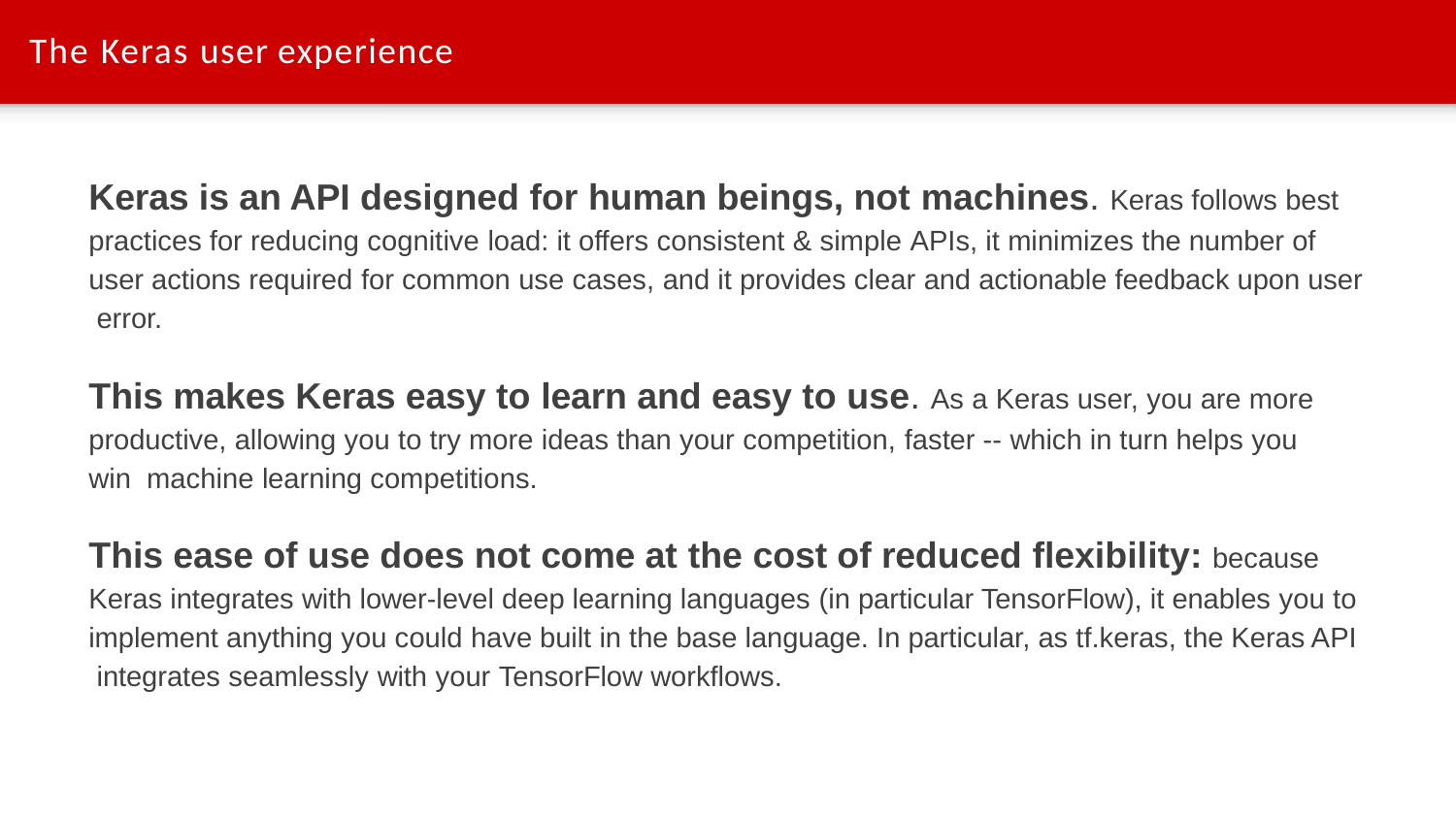

# The Keras user experience

Keras is an API designed for human beings, not machines. Keras follows best  practices for reducing cognitive load: it offers consistent & simple APIs, it minimizes the number of  user actions required for common use cases, and it provides clear and actionable feedback upon user  error.

This makes Keras easy to learn and easy to use. As a Keras user, you are more  productive, allowing you to try more ideas than your competition, faster -- which in turn helps you win  machine learning competitions.

This ease of use does not come at the cost of reduced flexibility: because  Keras integrates with lower-level deep learning languages (in particular TensorFlow), it enables you to  implement anything you could have built in the base language. In particular, as tf.keras, the Keras API  integrates seamlessly with your TensorFlow workflows.